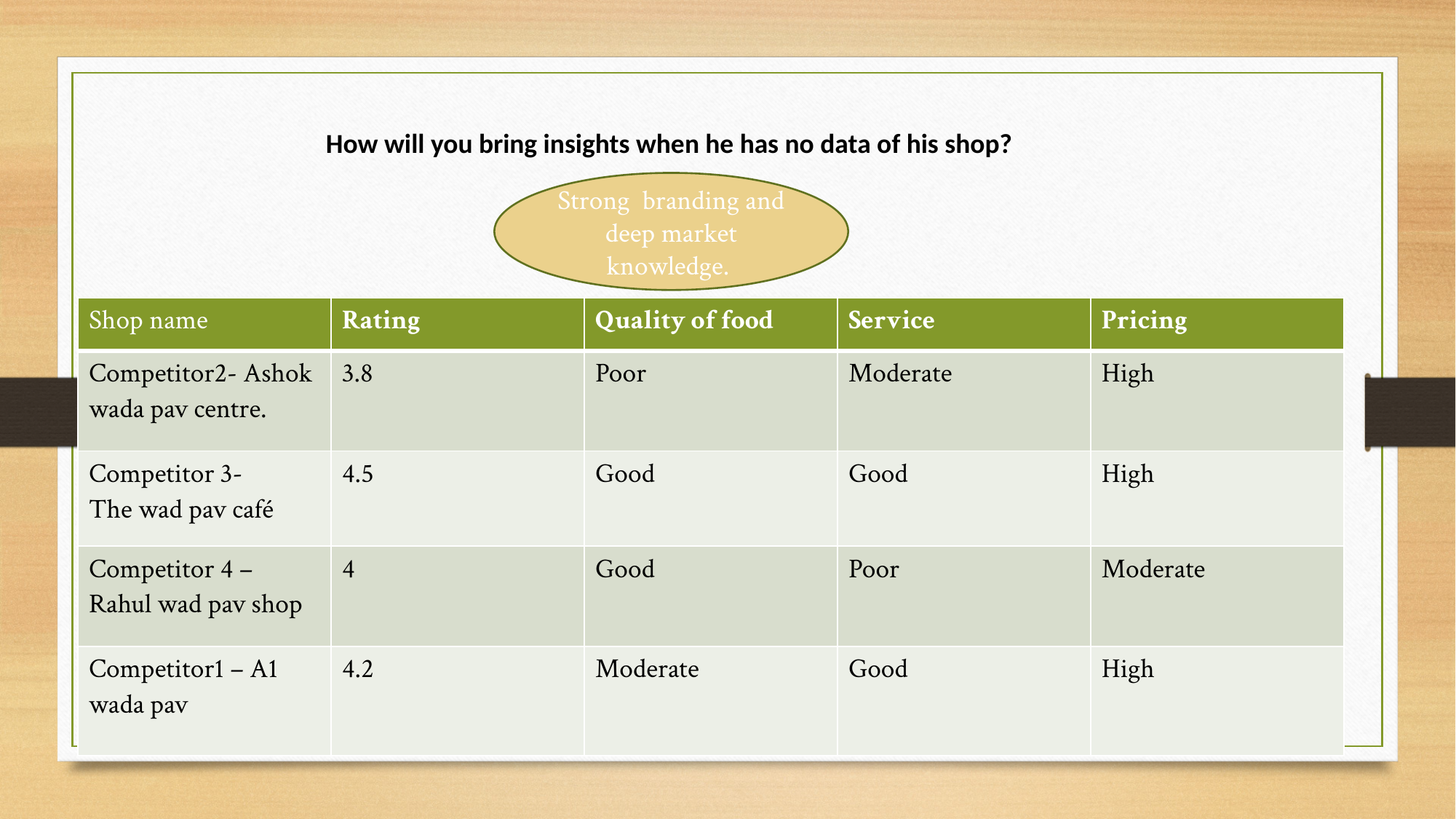

How will you bring insights when he has no data of his shop?
Strong  branding and deep market knowledge.
| Shop name | Rating | Quality of food | Service | Pricing |
| --- | --- | --- | --- | --- |
| Competitor2- Ashok wada pav centre. | 3.8 | Poor | Moderate | High |
| Competitor 3- The wad pav café | 4.5 | Good | Good | High |
| Competitor 4 – Rahul wad pav shop | 4 | Good | Poor | Moderate |
| Competitor1 – A1 wada pav | 4.2 | Moderate | Good | High |